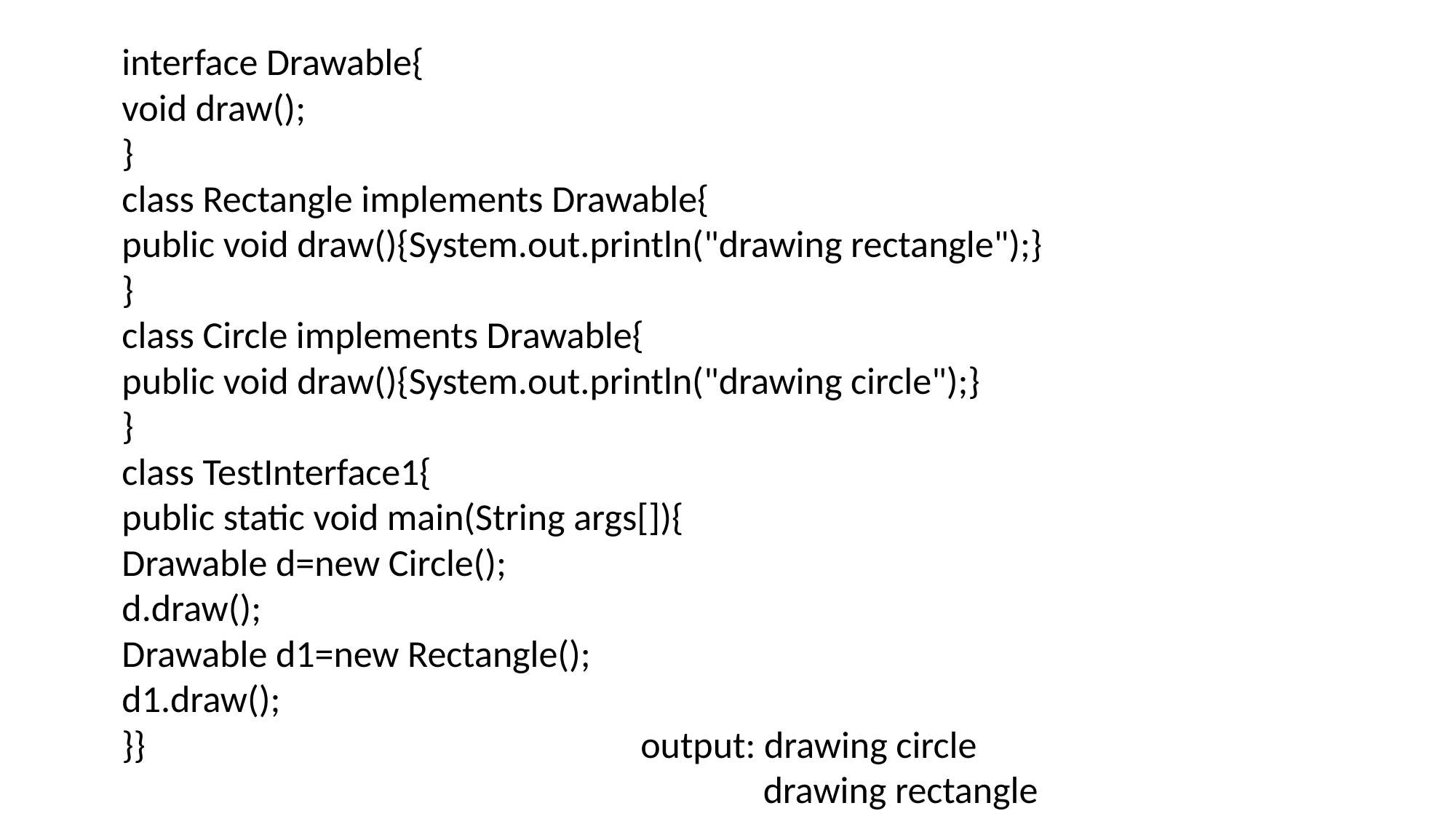

interface Drawable{
void draw();
}
class Rectangle implements Drawable{
public void draw(){System.out.println("drawing rectangle");}
}
class Circle implements Drawable{
public void draw(){System.out.println("drawing circle");}
}
class TestInterface1{
public static void main(String args[]){
Drawable d=new Circle();
d.draw();
Drawable d1=new Rectangle();
d1.draw();
}}                                                          output: drawing circle
                                                                           drawing rectangle